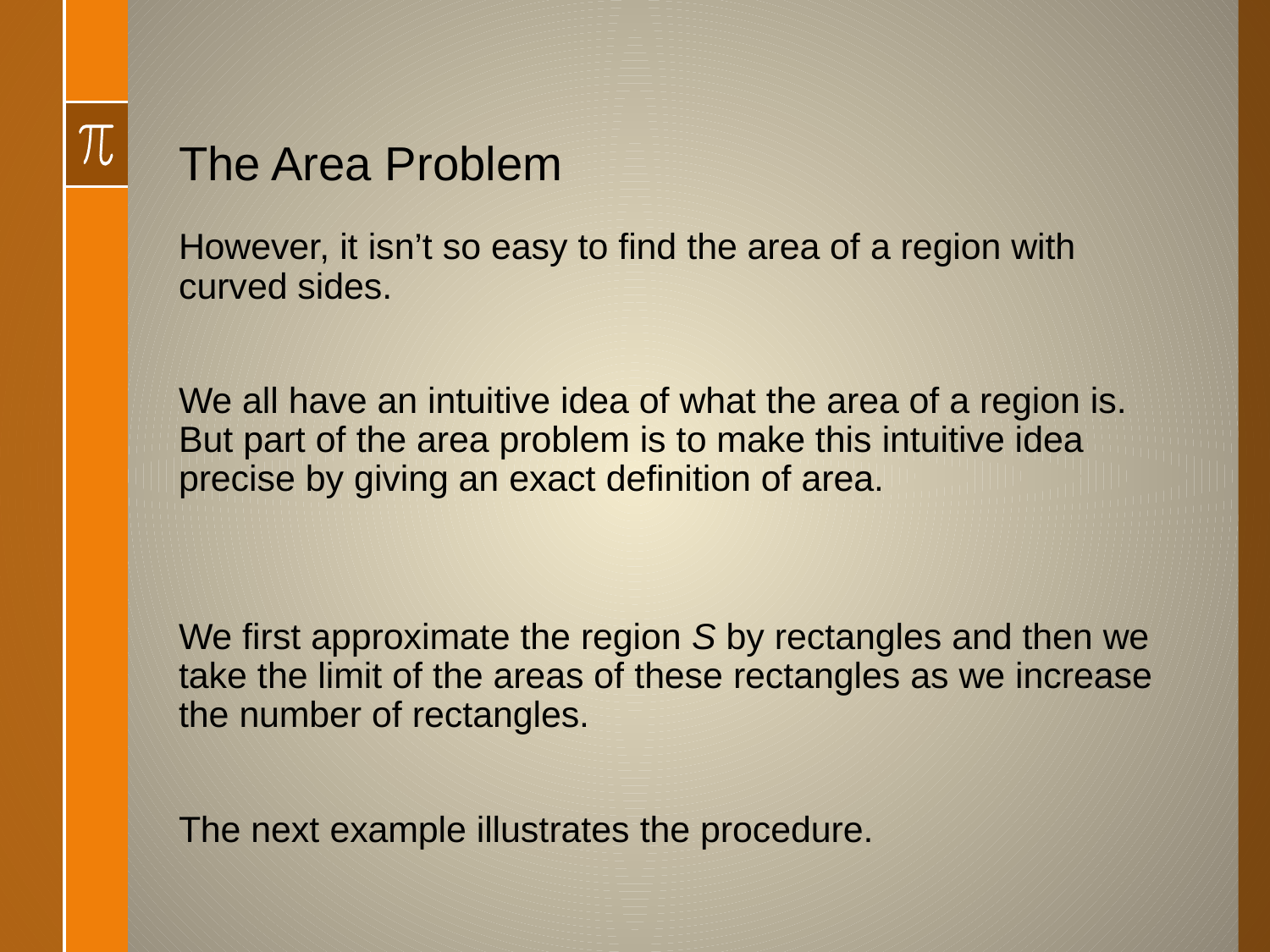

# The Area Problem
However, it isn’t so easy to find the area of a region with curved sides.

We all have an intuitive idea of what the area of a region is. But part of the area problem is to make this intuitive idea precise by giving an exact definition of area.

We first approximate the region S by rectangles and then we take the limit of the areas of these rectangles as we increase the number of rectangles.

The next example illustrates the procedure.